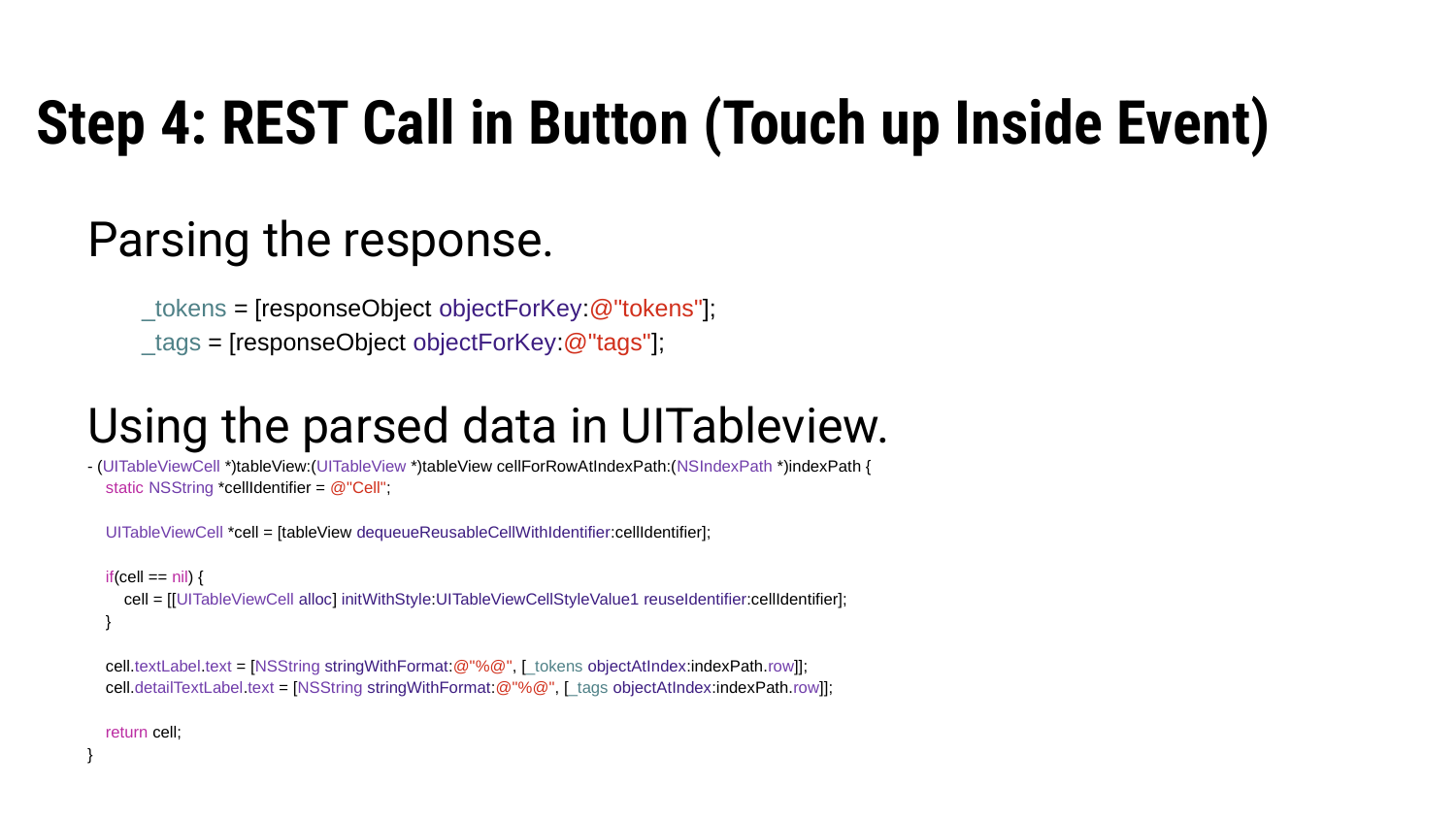

# Step 4: REST Call in Button (Touch up Inside Event)
Parsing the response.

        _tokens = [responseObject objectForKey:@"tokens"];
        _tags = [responseObject objectForKey:@"tags"];

Using the parsed data in UITableview.
- (UITableViewCell *)tableView:(UITableView *)tableView cellForRowAtIndexPath:(NSIndexPath *)indexPath {
    static NSString *cellIdentifier = @"Cell";

    UITableViewCell *cell = [tableView dequeueReusableCellWithIdentifier:cellIdentifier];

    if(cell == nil) {
        cell = [[UITableViewCell alloc] initWithStyle:UITableViewCellStyleValue1 reuseIdentifier:cellIdentifier];
    }

    cell.textLabel.text = [NSString stringWithFormat:@"%@", [_tokens objectAtIndex:indexPath.row]];
    cell.detailTextLabel.text = [NSString stringWithFormat:@"%@", [_tags objectAtIndex:indexPath.row]];

    return cell;
}